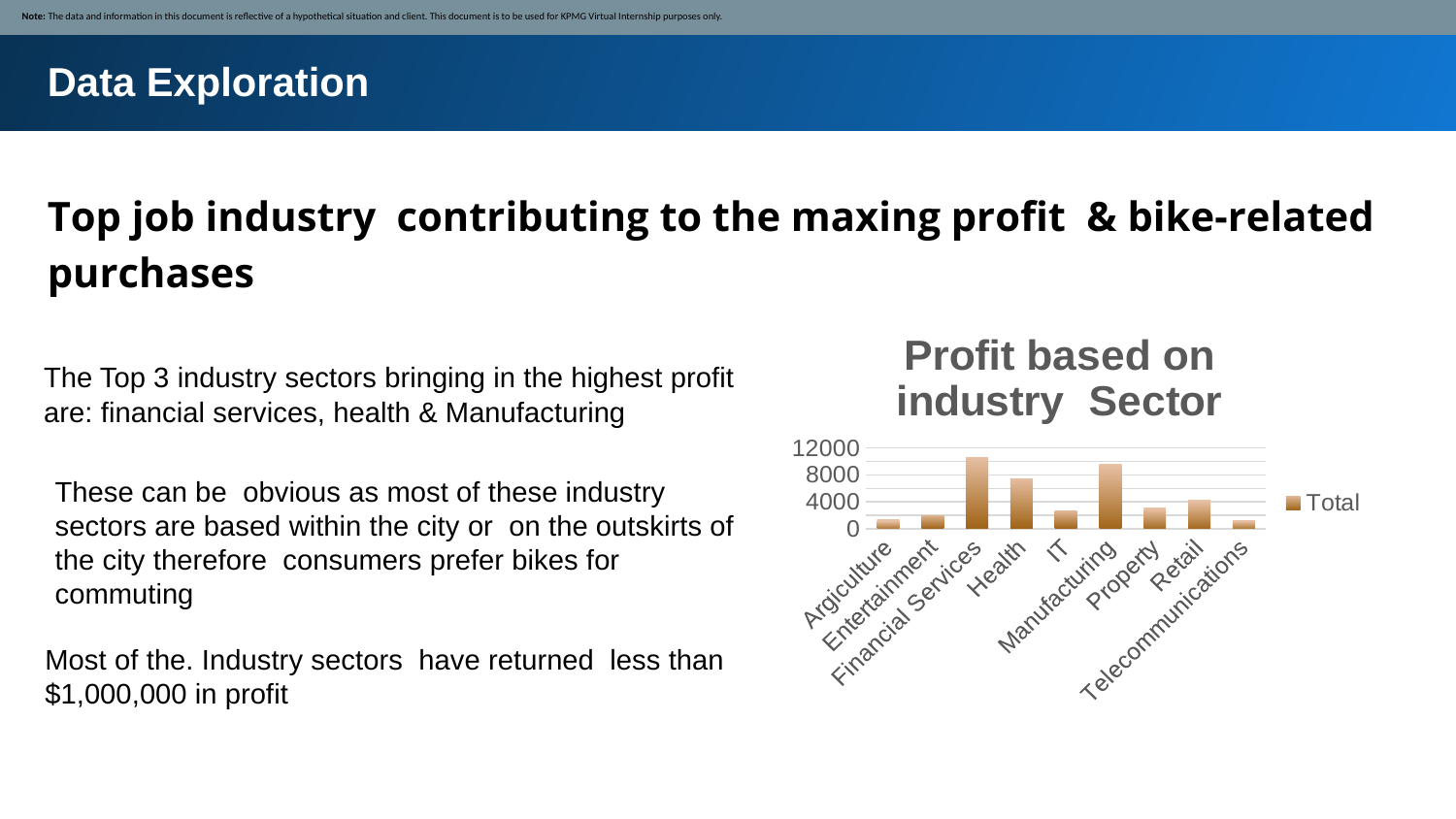

Note: The data and information in this document is reflective of a hypothetical situation and client. This document is to be used for KPMG Virtual Internship purposes only.
Data Exploration
Top job industry  contributing to the maxing profit  & bike-related purchases

### Chart: Profit based on industry  Sector

| Category | Total |
|---|---|
| Argiculture | 1323.0 |
| Entertainment | 1953.0 |
| Financial Services | 10564.0 |
| Health | 7421.0 |
| IT | 2688.0 |
| Manufacturing | 9562.0 |
| Property | 3033.0 |
| Retail | 4225.0 |
| Telecommunications | 1250.0 |
The Top 3 industry sectors bringing in the highest profit are: financial services, health & Manufacturing
These can be  obvious as most of these industry sectors are based within the city or  on the outskirts of the city therefore  consumers prefer bikes for commuting
Most of the. Industry sectors  have returned  less than $1,000,000 in profit